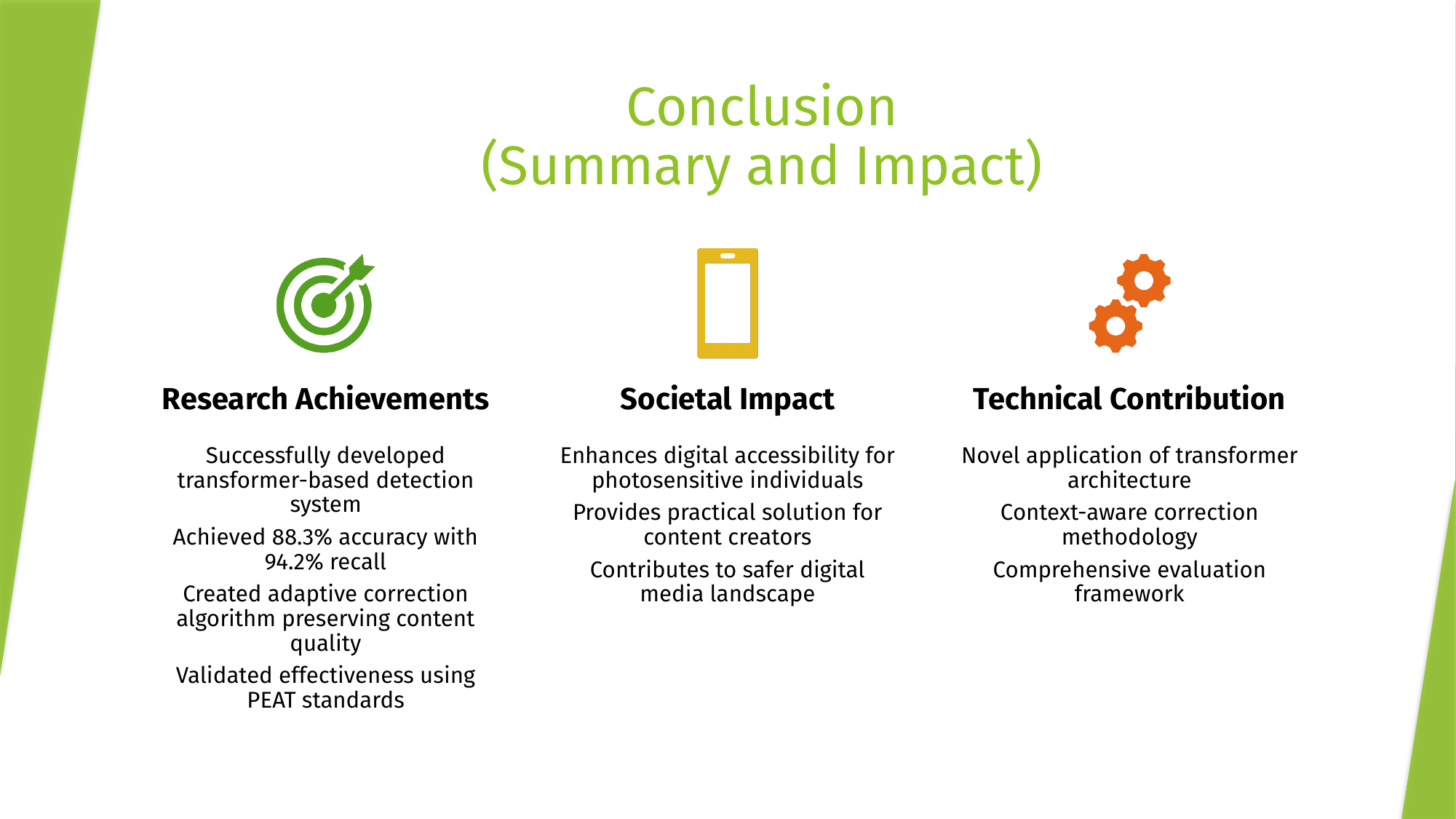

# Conclusion (Summary and Impact)
Research Achievements
Successfully developed transformer-based detection system
Achieved 88.3% accuracy with 94.2% recall
Created adaptive correction algorithm preserving content quality
Validated effectiveness using PEAT standards
Societal Impact
Enhances digital accessibility for photosensitive individuals
Provides practical solution for content creators
Contributes to safer digital media landscape
Technical Contribution
Novel application of transformer architecture
Context-aware correction methodology
Comprehensive evaluation framework